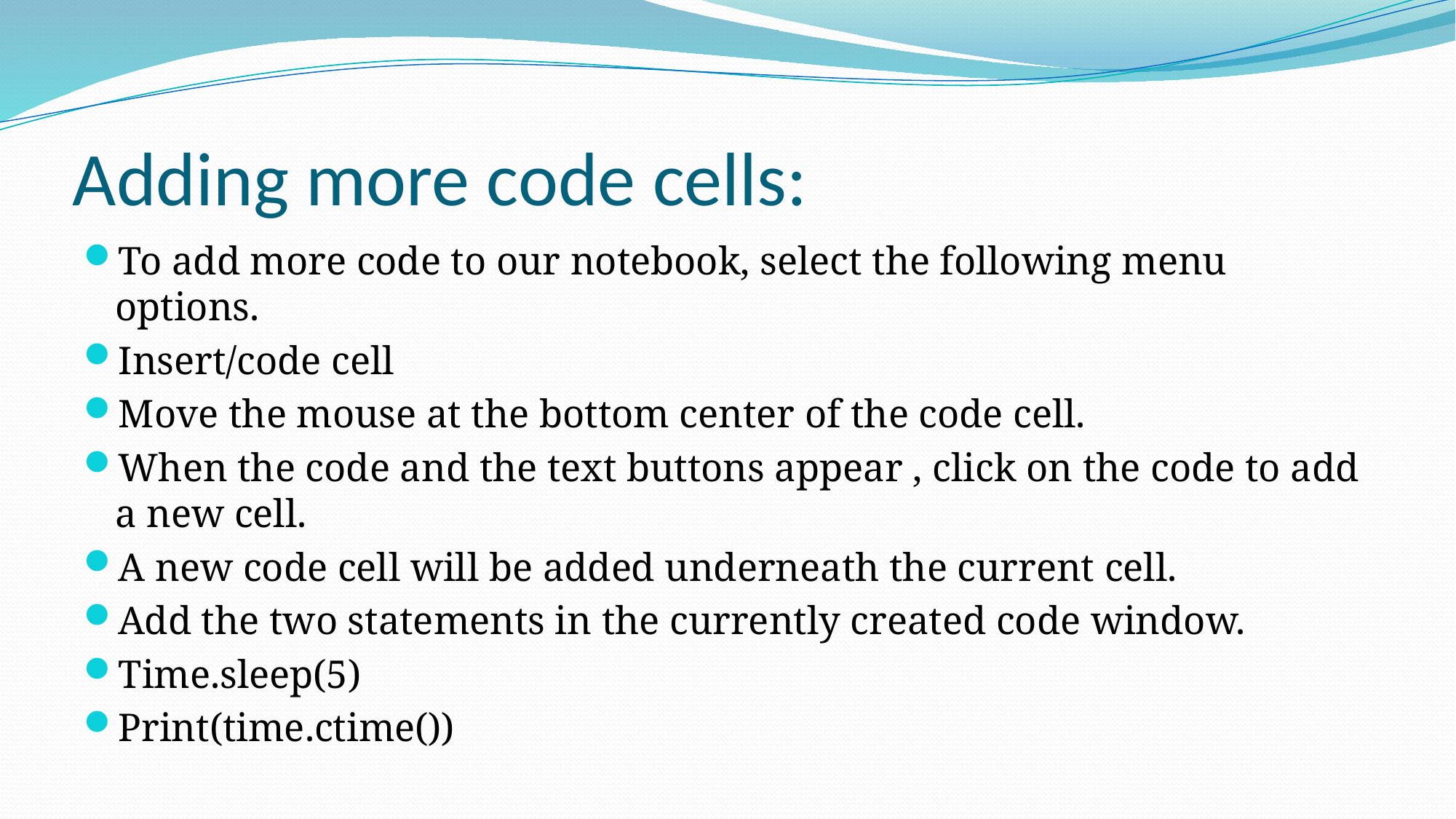

# Adding more code cells:
To add more code to our notebook, select the following menu options.
Insert/code cell
Move the mouse at the bottom center of the code cell.
When the code and the text buttons appear , click on the code to add a new cell.
A new code cell will be added underneath the current cell.
Add the two statements in the currently created code window.
Time.sleep(5)
Print(time.ctime())